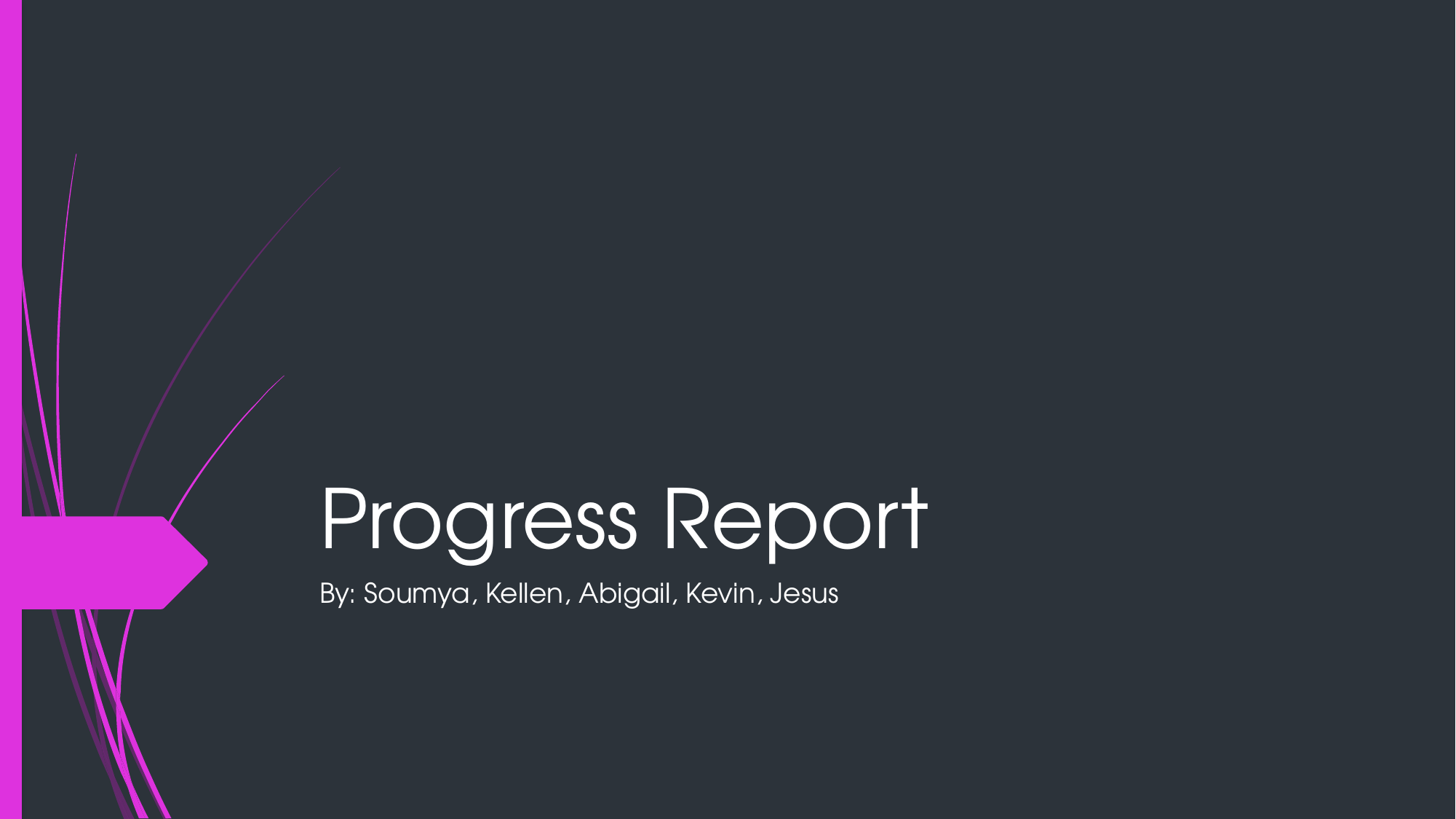

Progress Report
By: Soumya, Kellen, Abigail, Kevin, Jesus